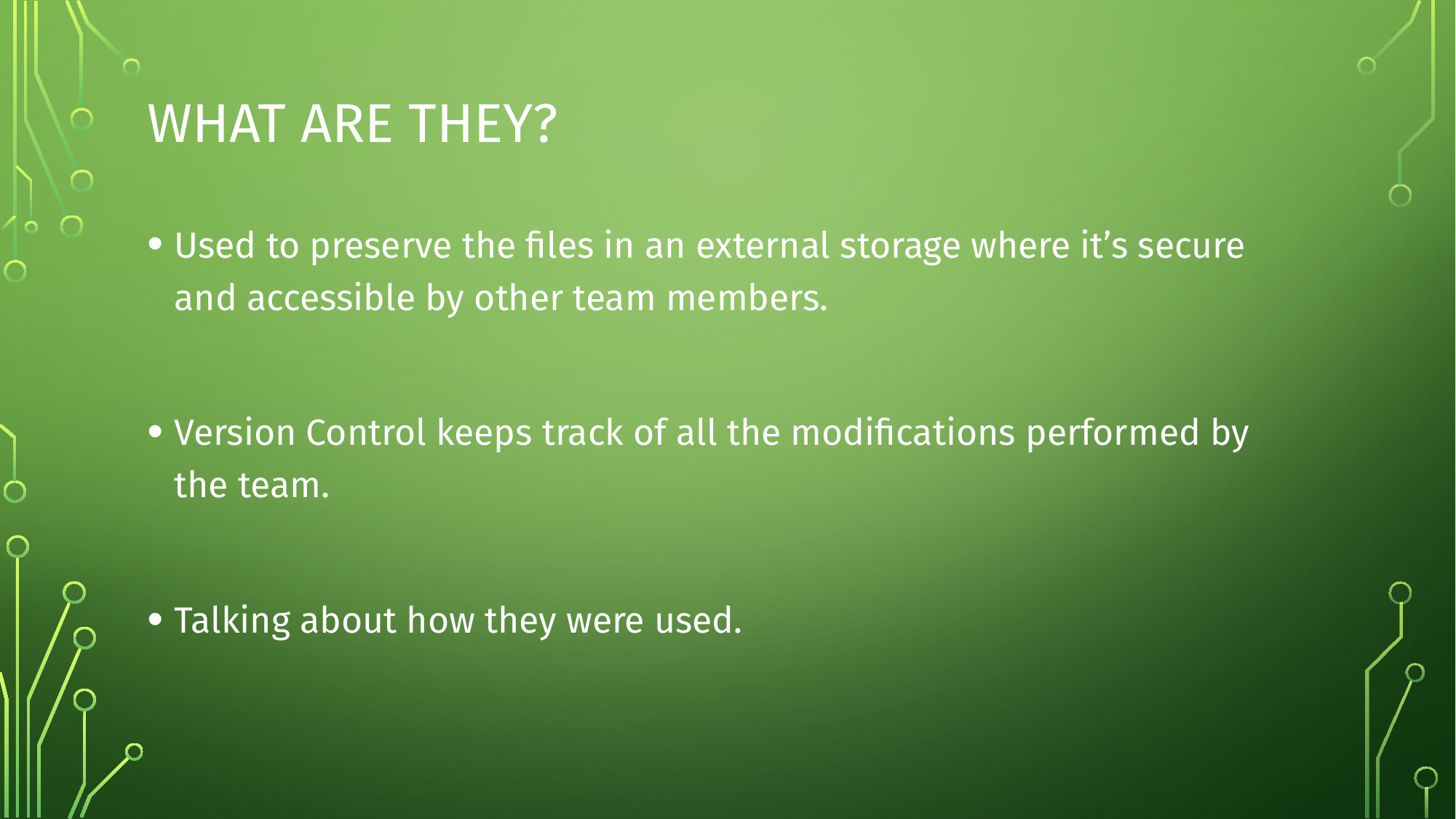

# What are they?
Used to preserve the files in an external storage where it’s secure and accessible by other team members.

Version Control keeps track of all the modifications performed by the team.

Talking about how they were used.